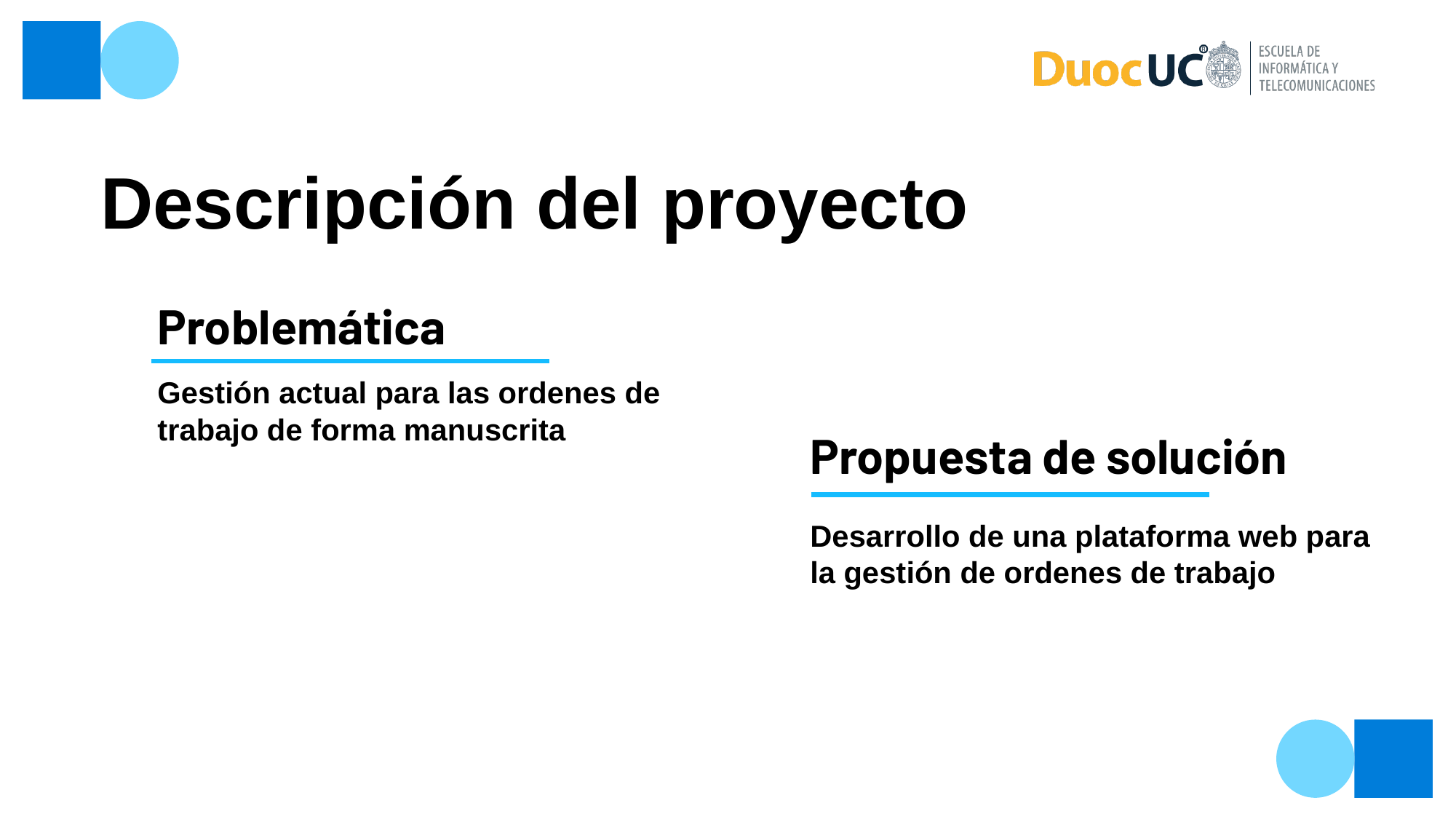

# Descripción del proyecto
Problemática
Gestión actual para las ordenes de trabajo de forma manuscrita

Propuesta de solución
Desarrollo de una plataforma web para la gestión de ordenes de trabajo